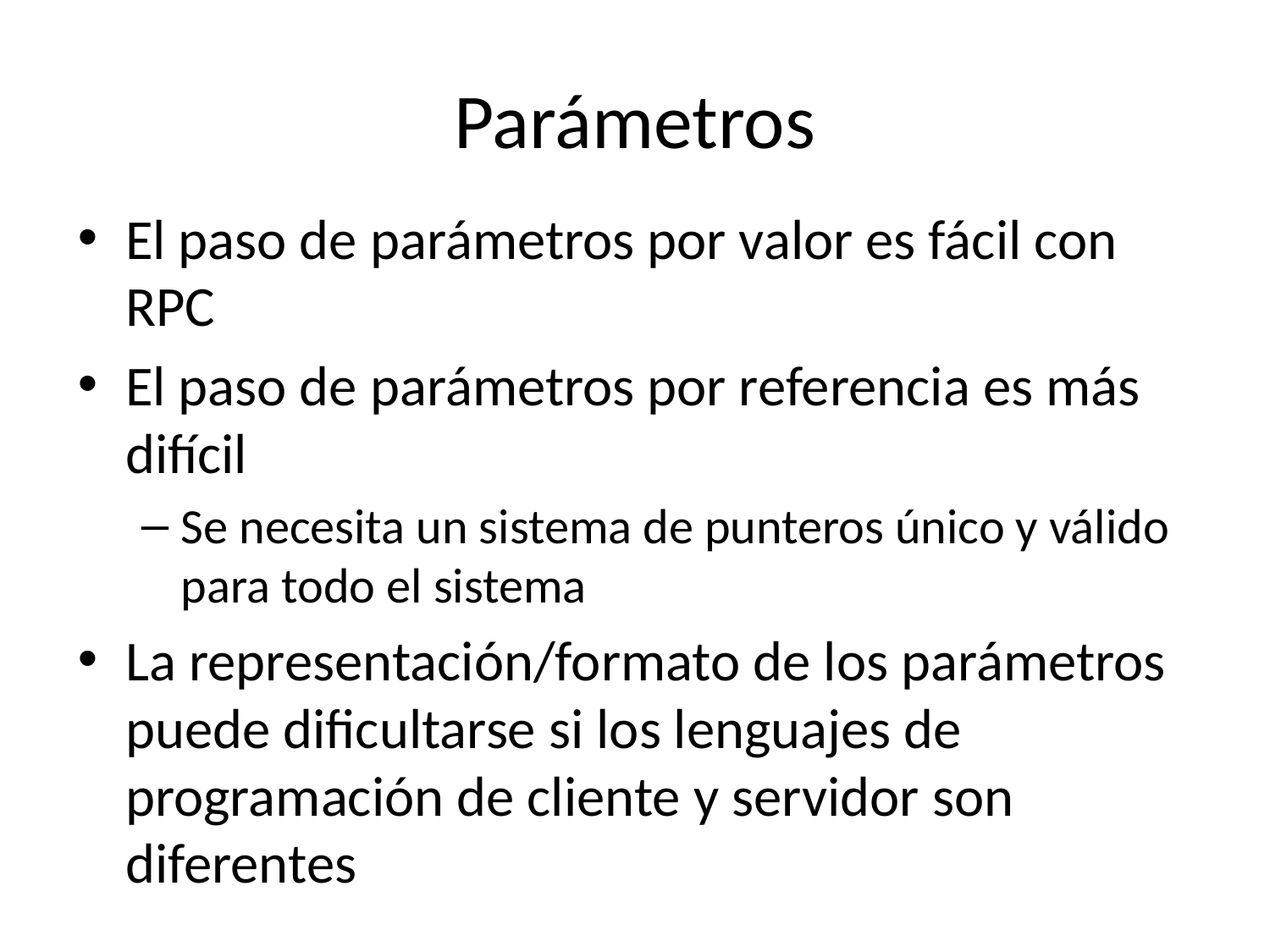

# Parámetros
El paso de parámetros por valor es fácil con RPC
El paso de parámetros por referencia es más difícil
Se necesita un sistema de punteros único y válido para todo el sistema
La representación/formato de los parámetros puede dificultarse si los lenguajes de programación de cliente y servidor son diferentes